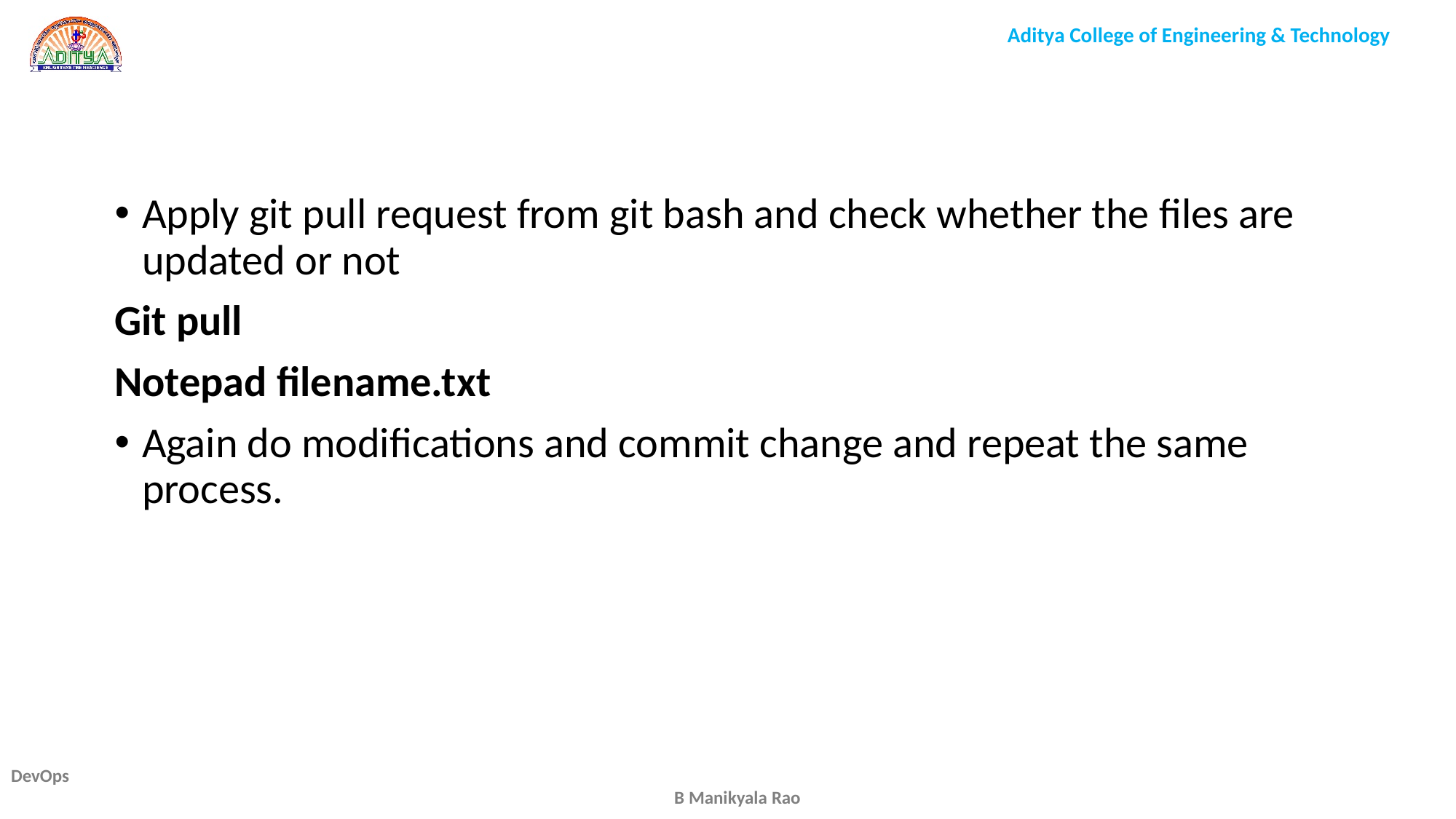

#
Apply git pull request from git bash and check whether the files are updated or not
Git pull
Notepad filename.txt
Again do modifications and commit change and repeat the same process.